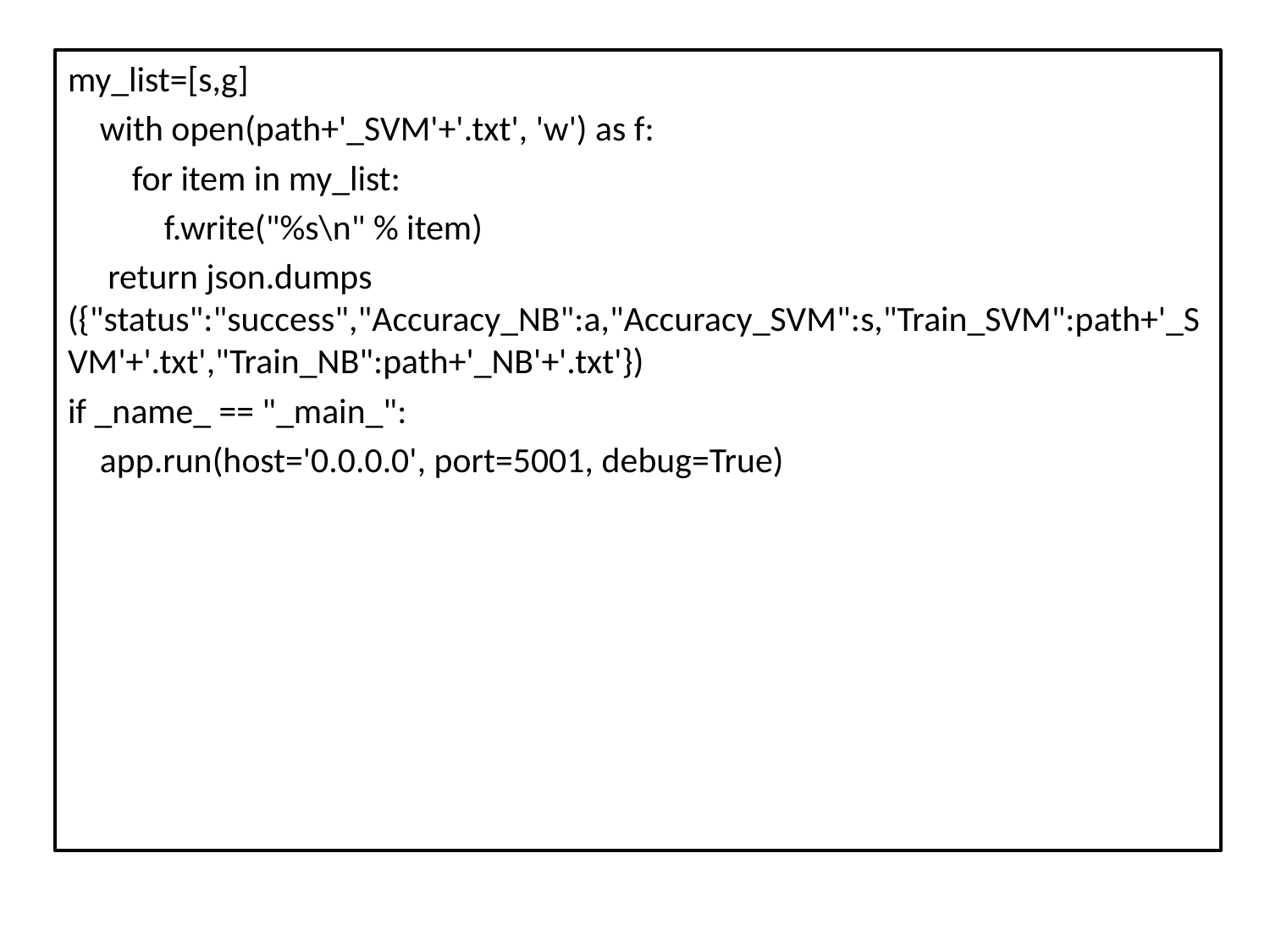

my_list=[s,g]
    with open(path+'_SVM'+'.txt', 'w') as f:
        for item in my_list:
            f.write("%s\n" % item)
     return json.dumps ({"status":"success","Accuracy_NB":a,"Accuracy_SVM":s,"Train_SVM":path+'_SVM'+'.txt',"Train_NB":path+'_NB'+'.txt'})
if _name_ == "_main_":
    app.run(host='0.0.0.0', port=5001, debug=True)